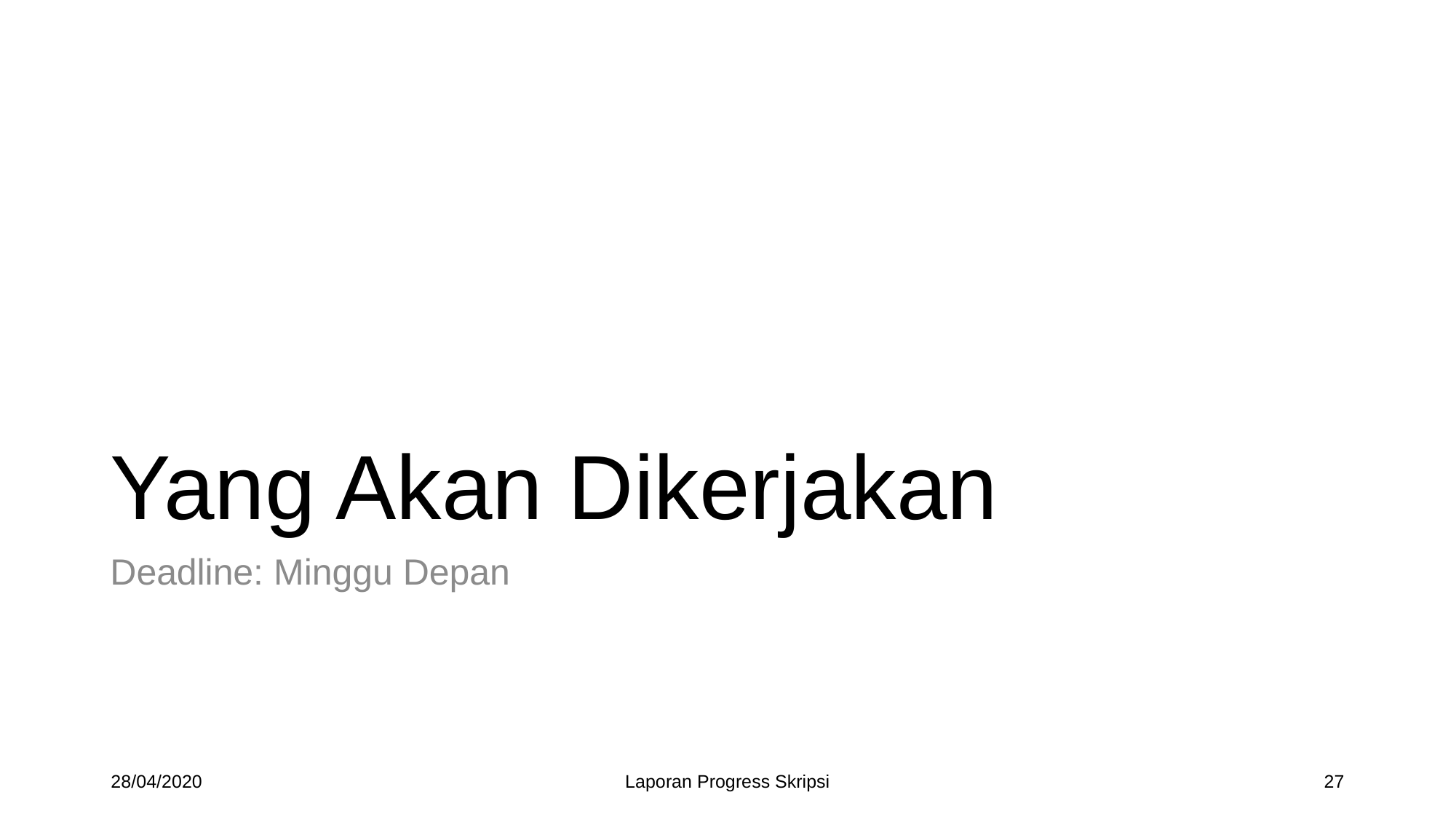

# Yang Akan Dikerjakan
Deadline: Minggu Depan
28/04/2020
Laporan Progress Skripsi
27